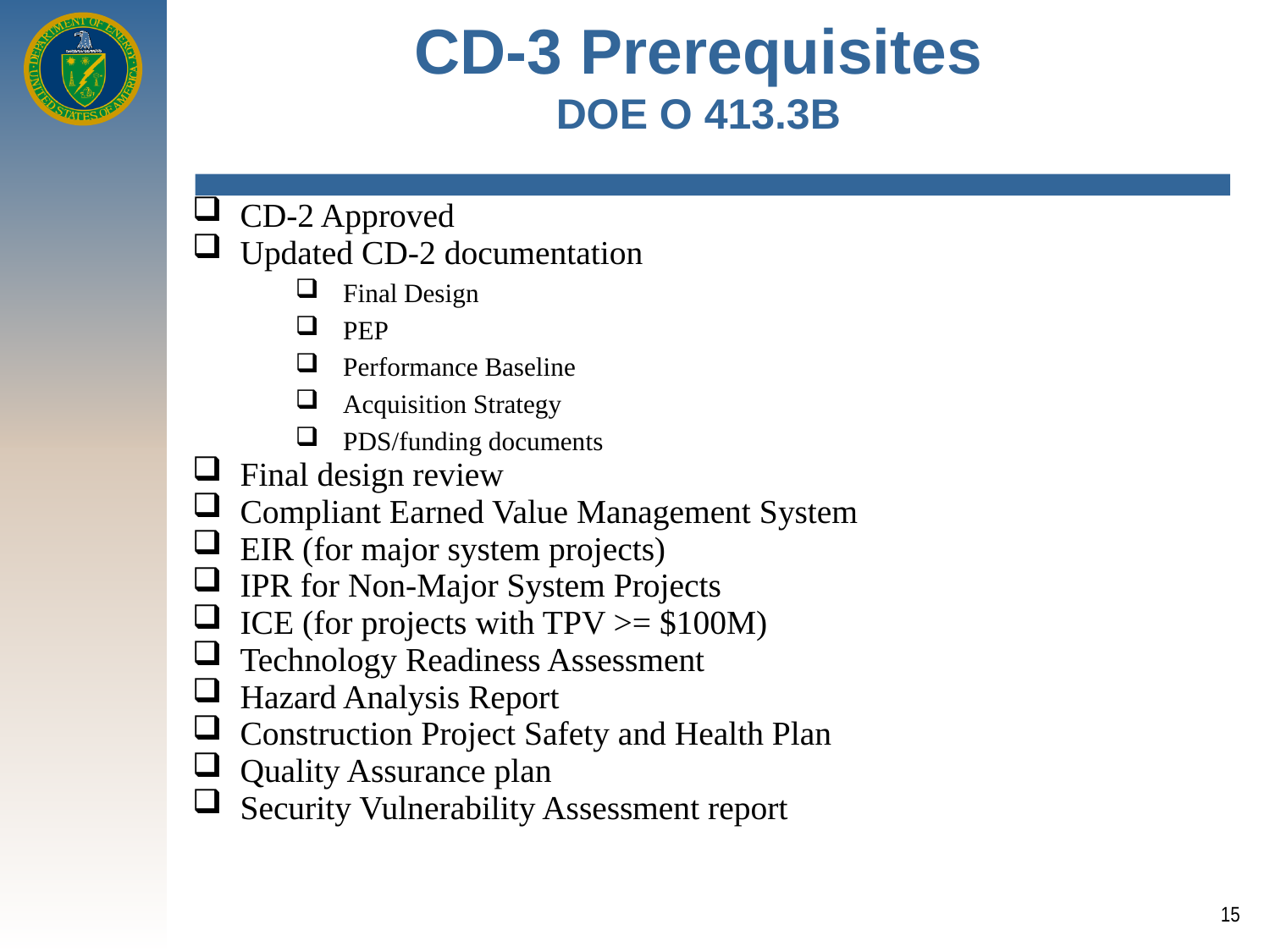

CD-3 Prerequisites
DOE O 413.3B
CD-2 Approved
Updated CD-2 documentation
Final Design
PEP
Performance Baseline
Acquisition Strategy
PDS/funding documents
Final design review
Compliant Earned Value Management System
EIR (for major system projects)
IPR for Non-Major System Projects
ICE (for projects with TPV >= $100M)
Technology Readiness Assessment
Hazard Analysis Report
Construction Project Safety and Health Plan
Quality Assurance plan
Security Vulnerability Assessment report
15